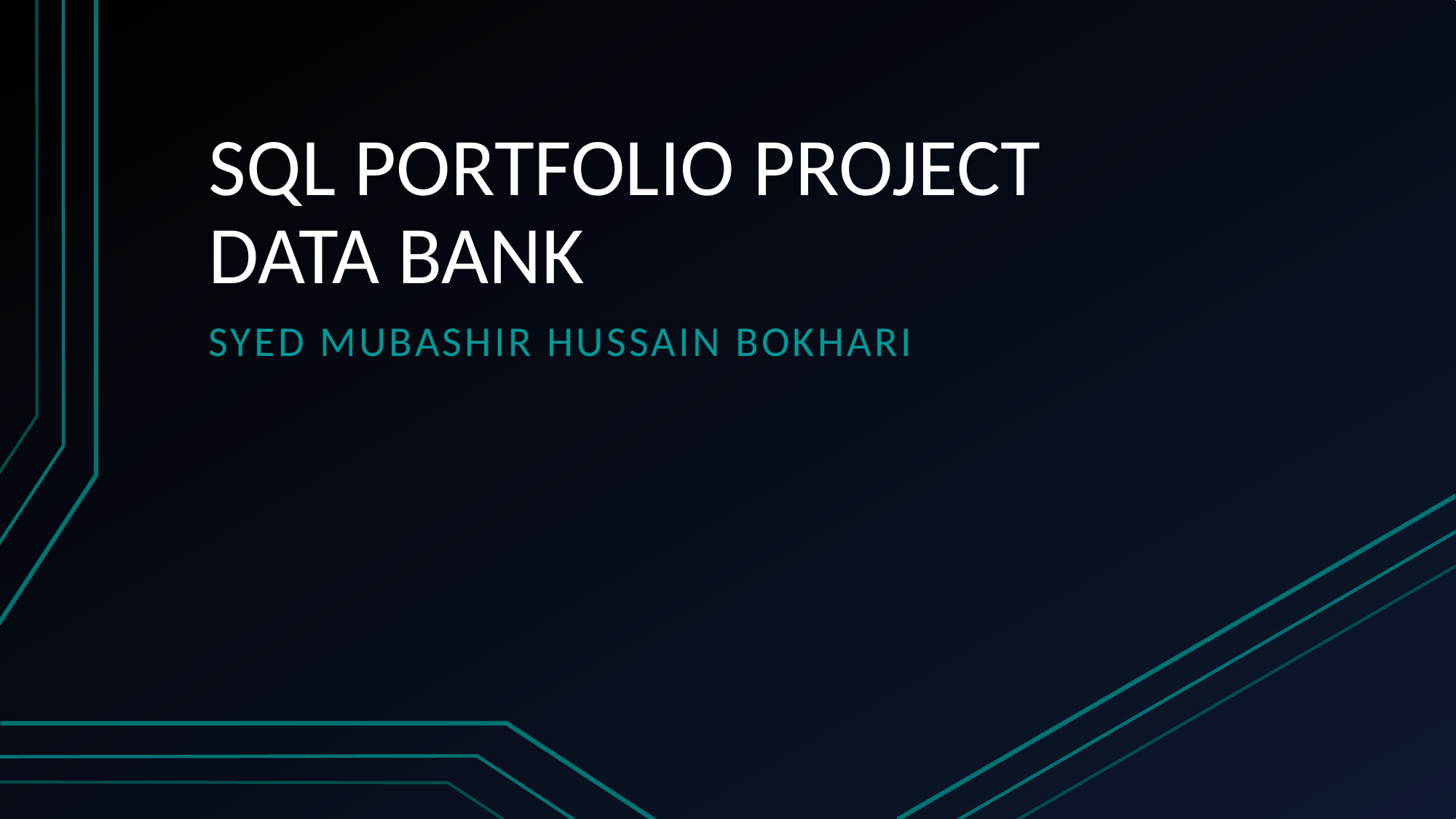

# SQL PORTFOLIO PROJECT DATA BANK
SYED MUBASHIR HUSSAIN BOKHARI